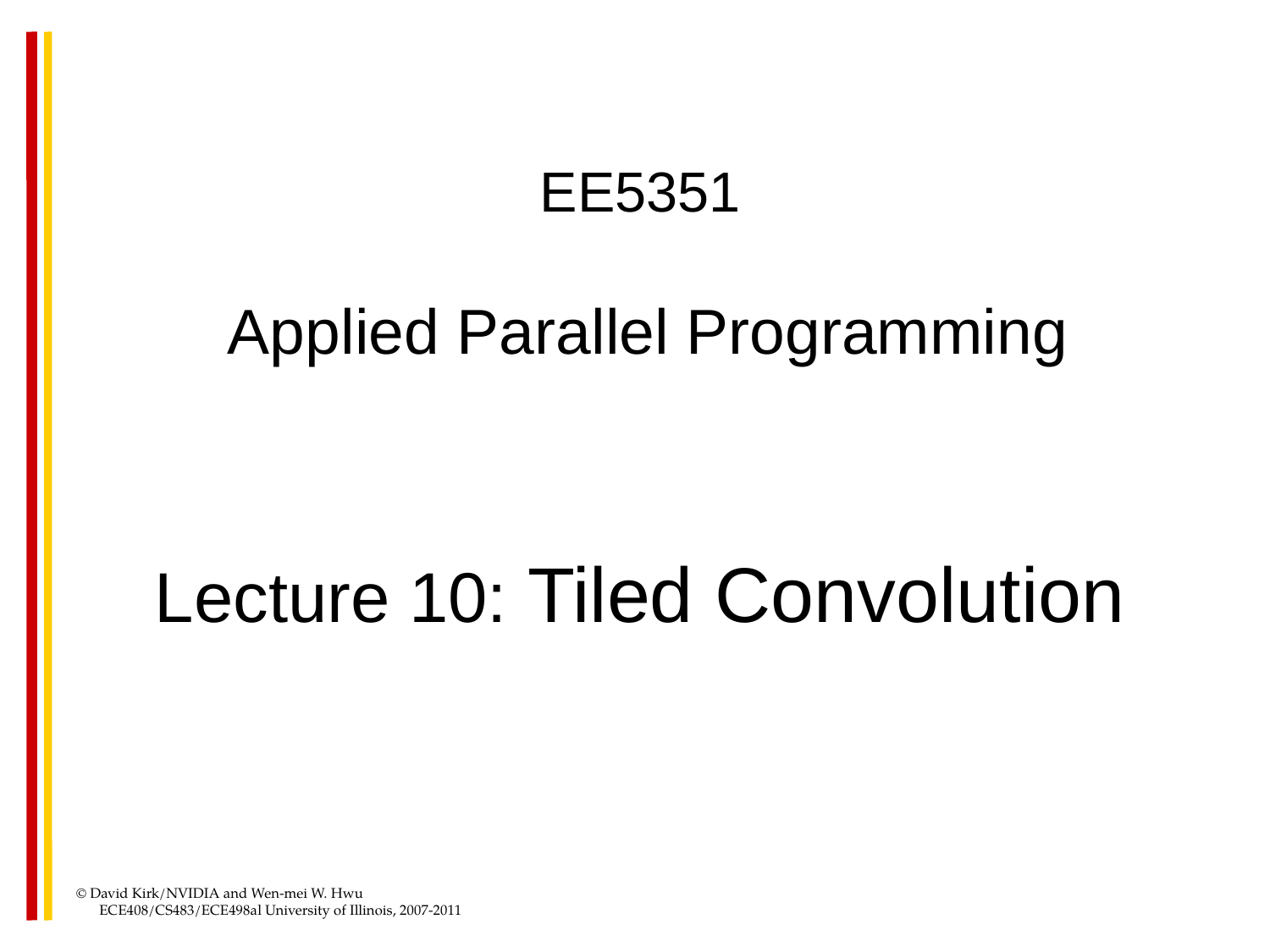

EE5351
 Applied Parallel Programming
Lecture 10: Tiled Convolution
© David Kirk/NVIDIA and Wen-mei W. Hwu
ECE408/CS483/ECE498al University of Illinois, 2007-2011